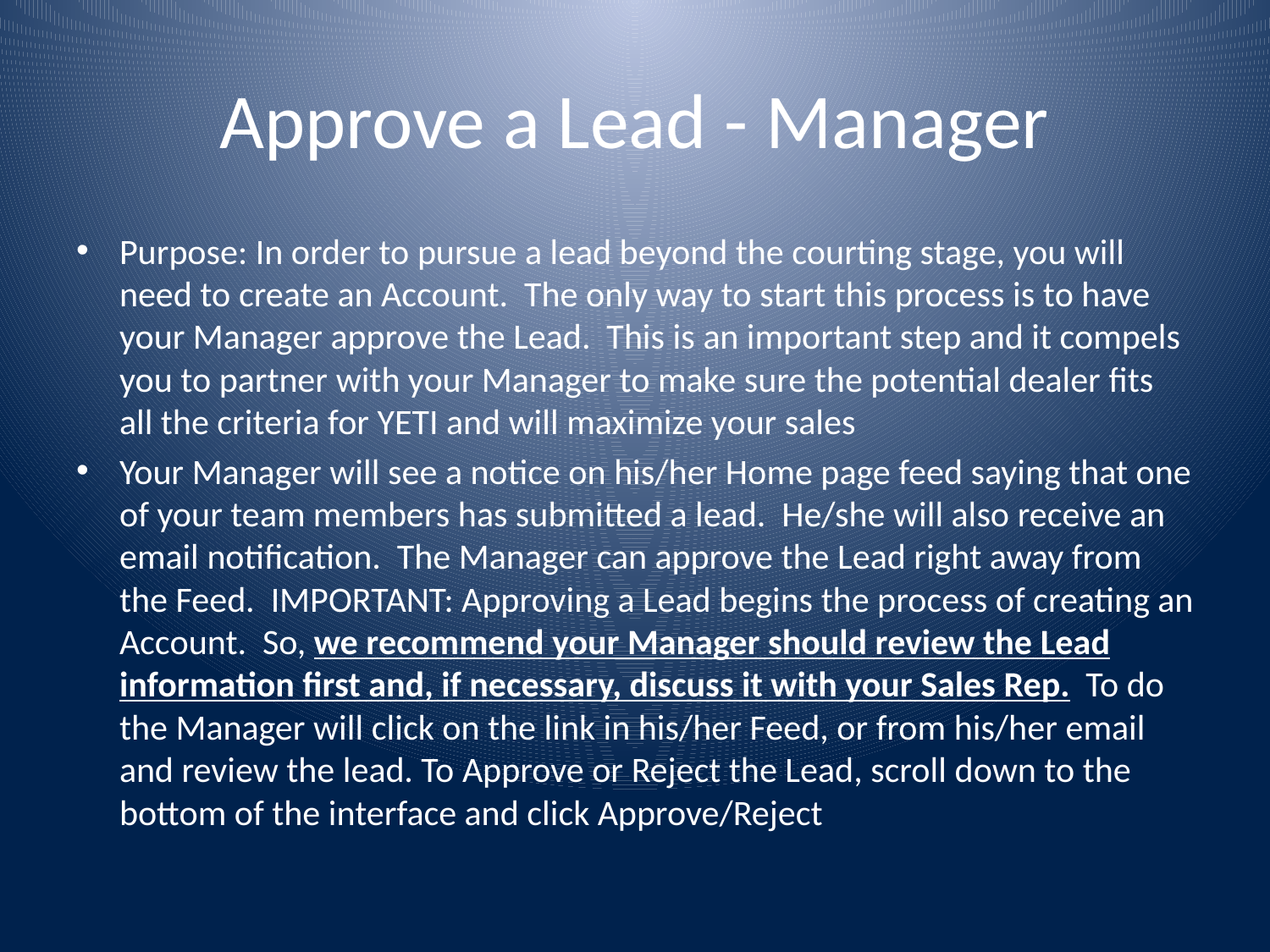

# Approve a Lead - Manager
Purpose: In order to pursue a lead beyond the courting stage, you will need to create an Account.  The only way to start this process is to have your Manager approve the Lead.  This is an important step and it compels you to partner with your Manager to make sure the potential dealer fits all the criteria for YETI and will maximize your sales
Your Manager will see a notice on his/her Home page feed saying that one of your team members has submitted a lead.  He/she will also receive an email notification.  The Manager can approve the Lead right away from the Feed.  IMPORTANT: Approving a Lead begins the process of creating an Account.  So, we recommend your Manager should review the Lead information first and, if necessary, discuss it with your Sales Rep.  To do the Manager will click on the link in his/her Feed, or from his/her email and review the lead. To Approve or Reject the Lead, scroll down to the bottom of the interface and click Approve/Reject